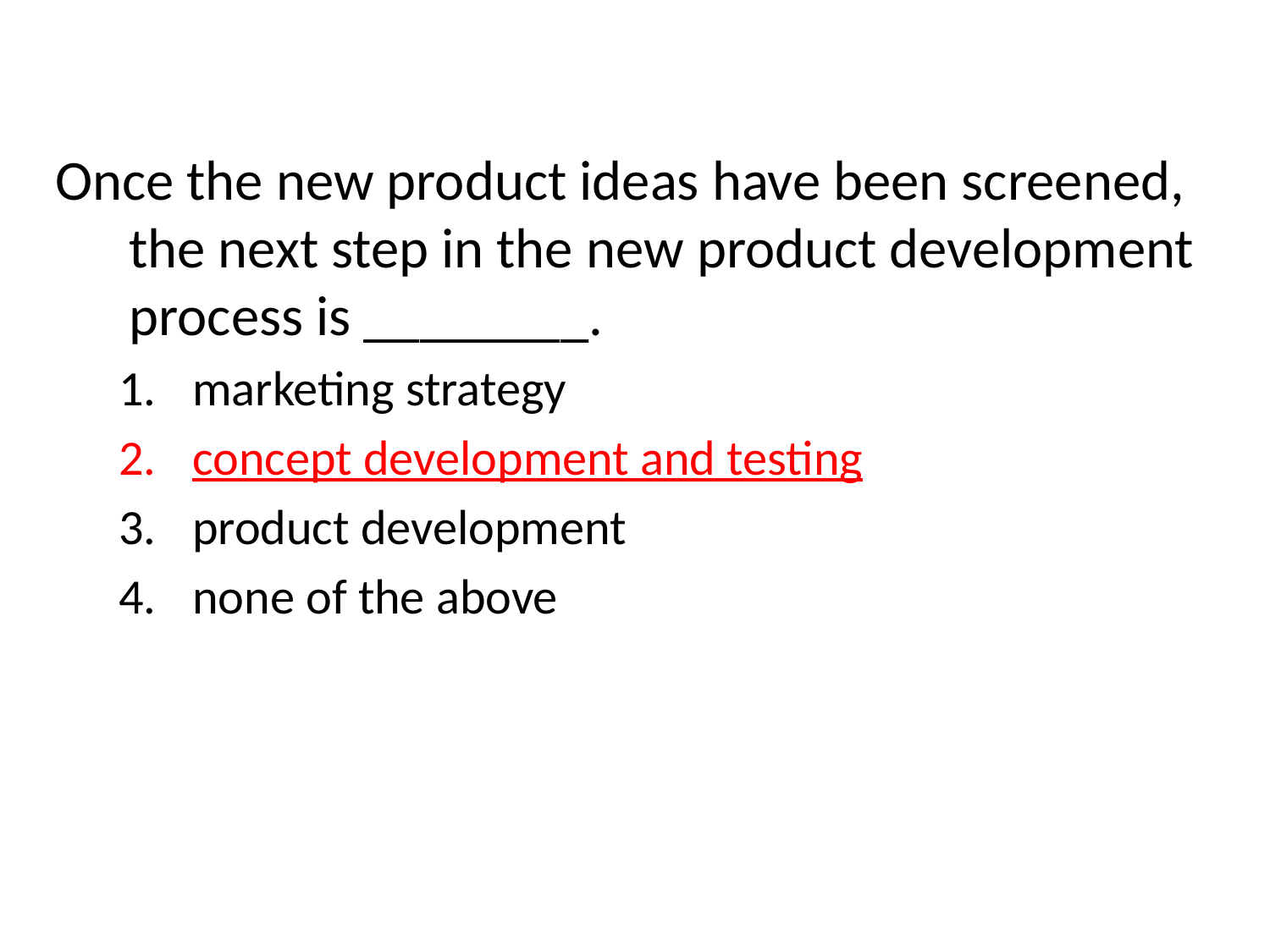

Once the new product ideas have been screened, the next step in the new product development process is ________.
marketing strategy
concept development and testing
product development
none of the above